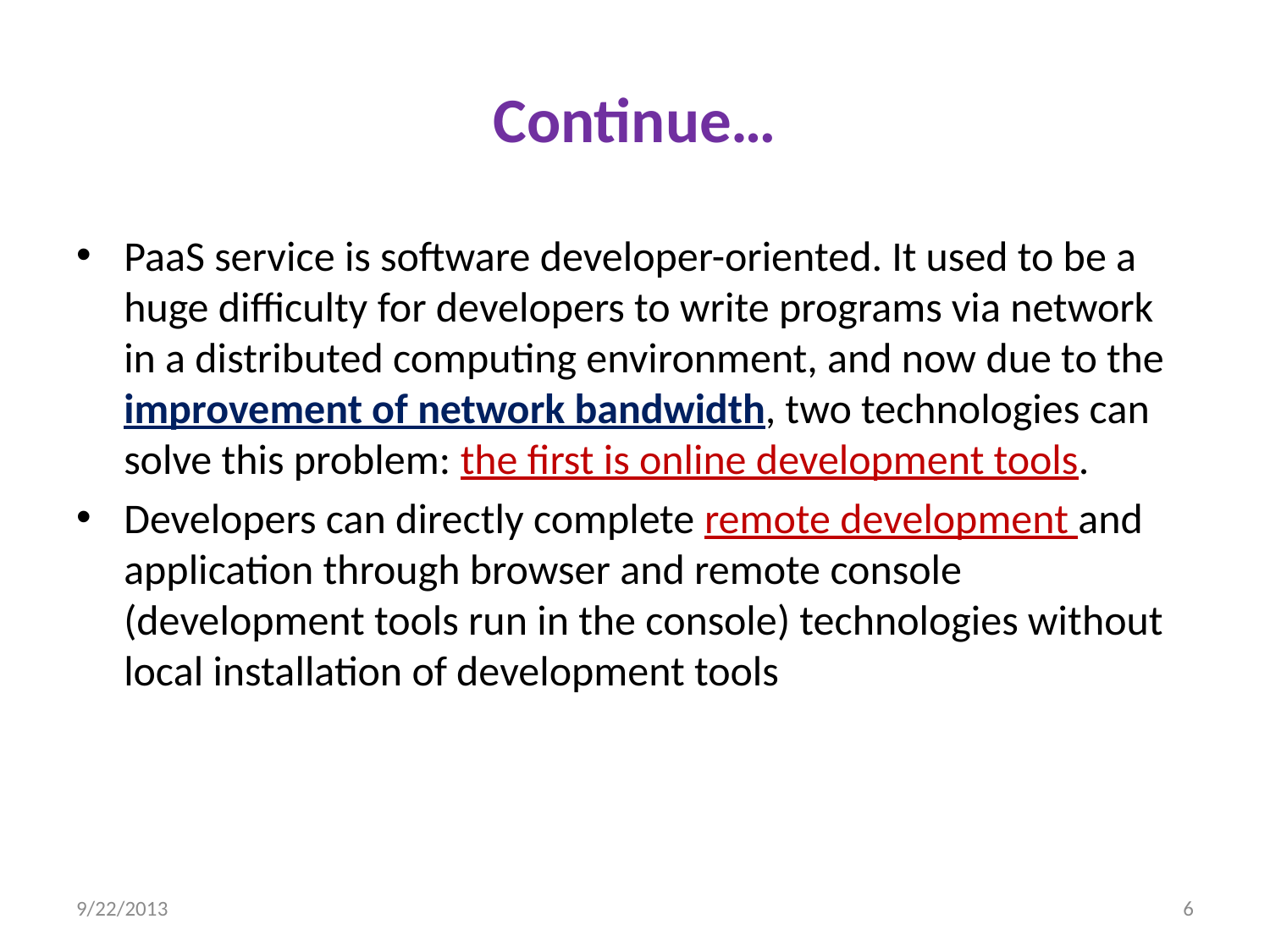

# Continue…
PaaS service is software developer-oriented. It used to be a huge difficulty for developers to write programs via network in a distributed computing environment, and now due to the improvement of network bandwidth, two technologies can solve this problem: the first is online development tools.
Developers can directly complete remote development and application through browser and remote console (development tools run in the console) technologies without local installation of development tools
9/22/2013
6